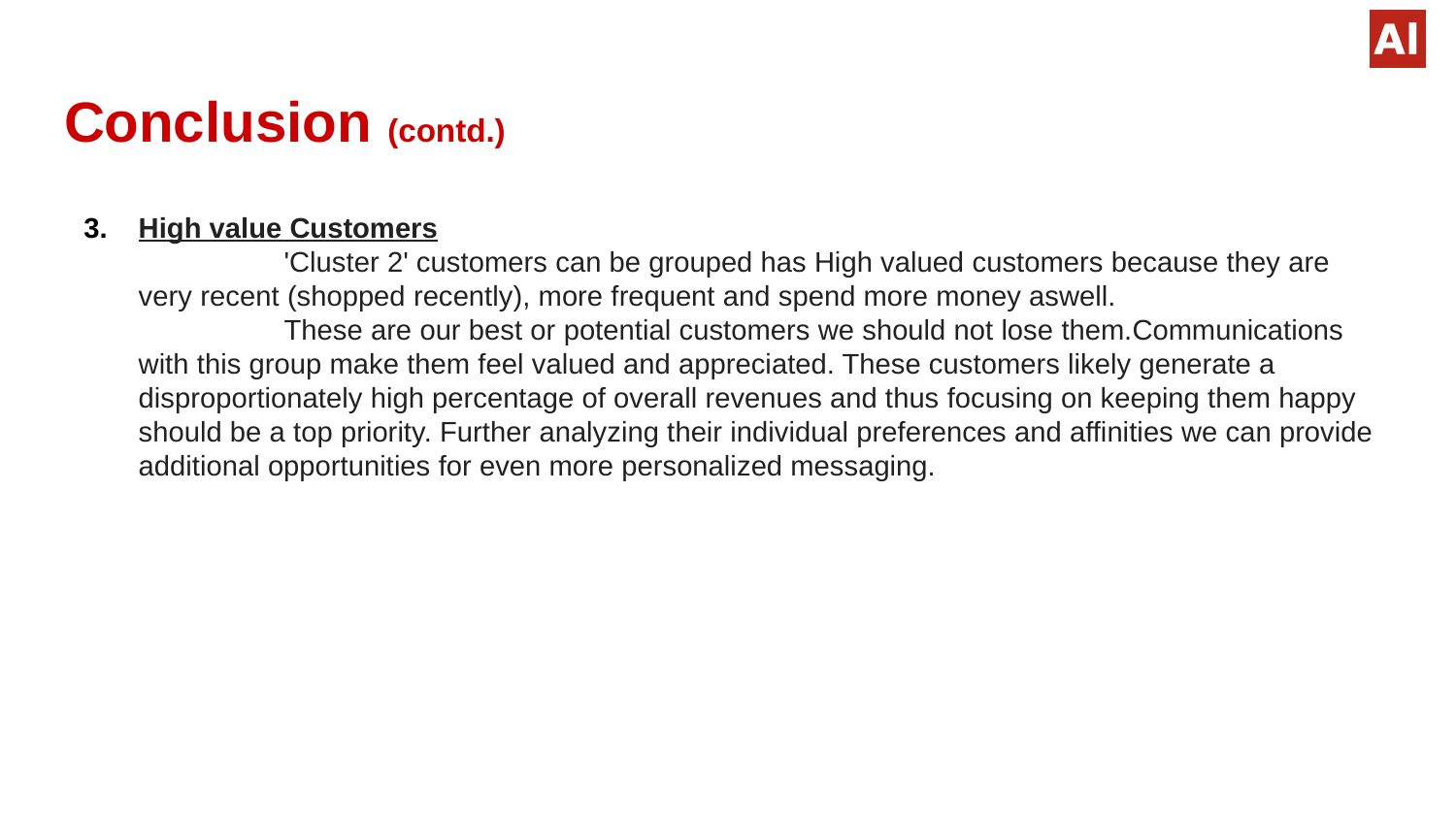

# Conclusion (contd.)

High value Customers
	'Cluster 2' customers can be grouped has High valued customers because they are very recent (shopped recently), more frequent and spend more money aswell.
	These are our best or potential customers we should not lose them.Communications with this group make them feel valued and appreciated. These customers likely generate a disproportionately high percentage of overall revenues and thus focusing on keeping them happy should be a top priority. Further analyzing their individual preferences and affinities we can provide additional opportunities for even more personalized messaging.